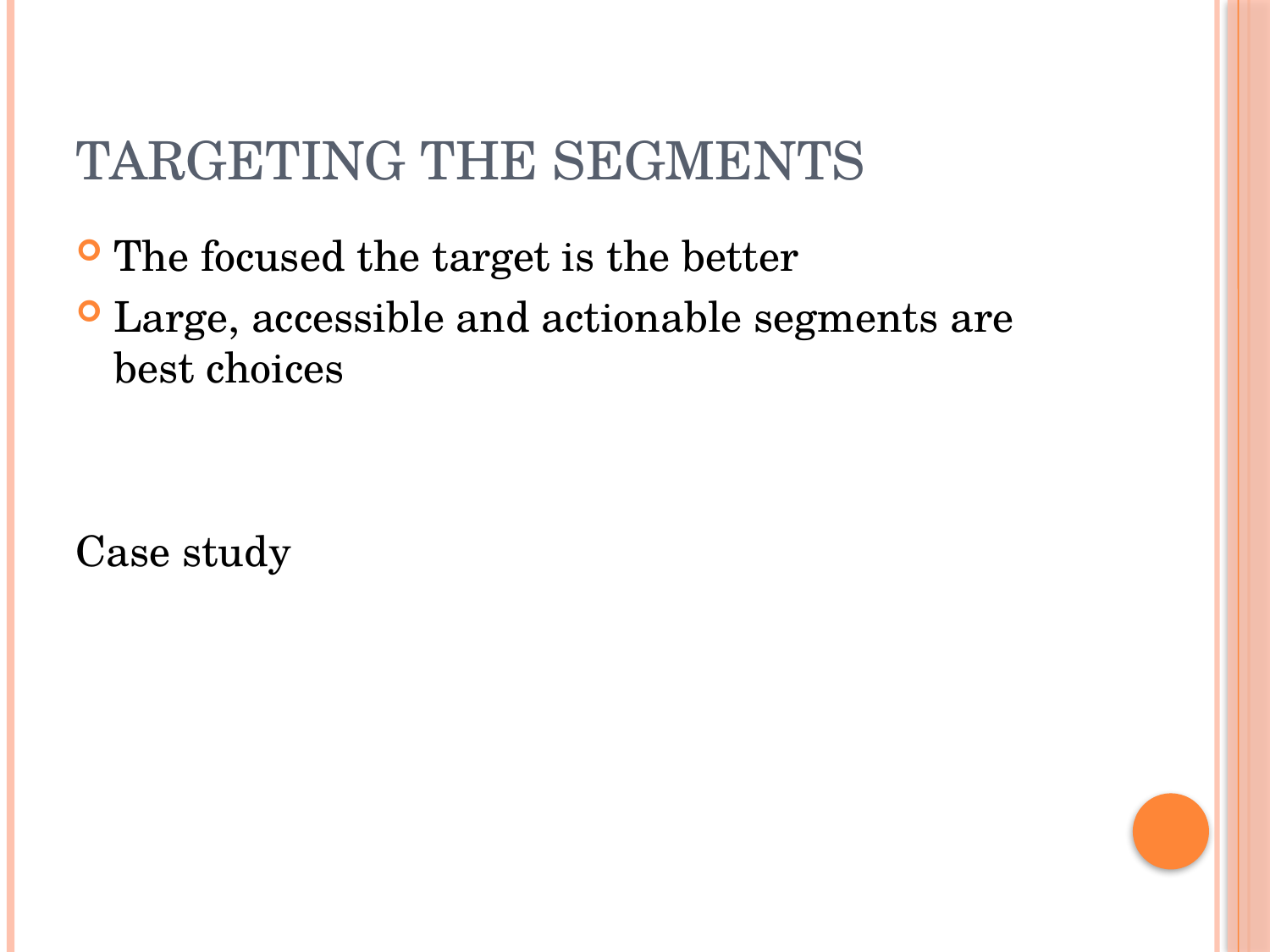

# Targeting the segments
The focused the target is the better
Large, accessible and actionable segments are best choices

Case study